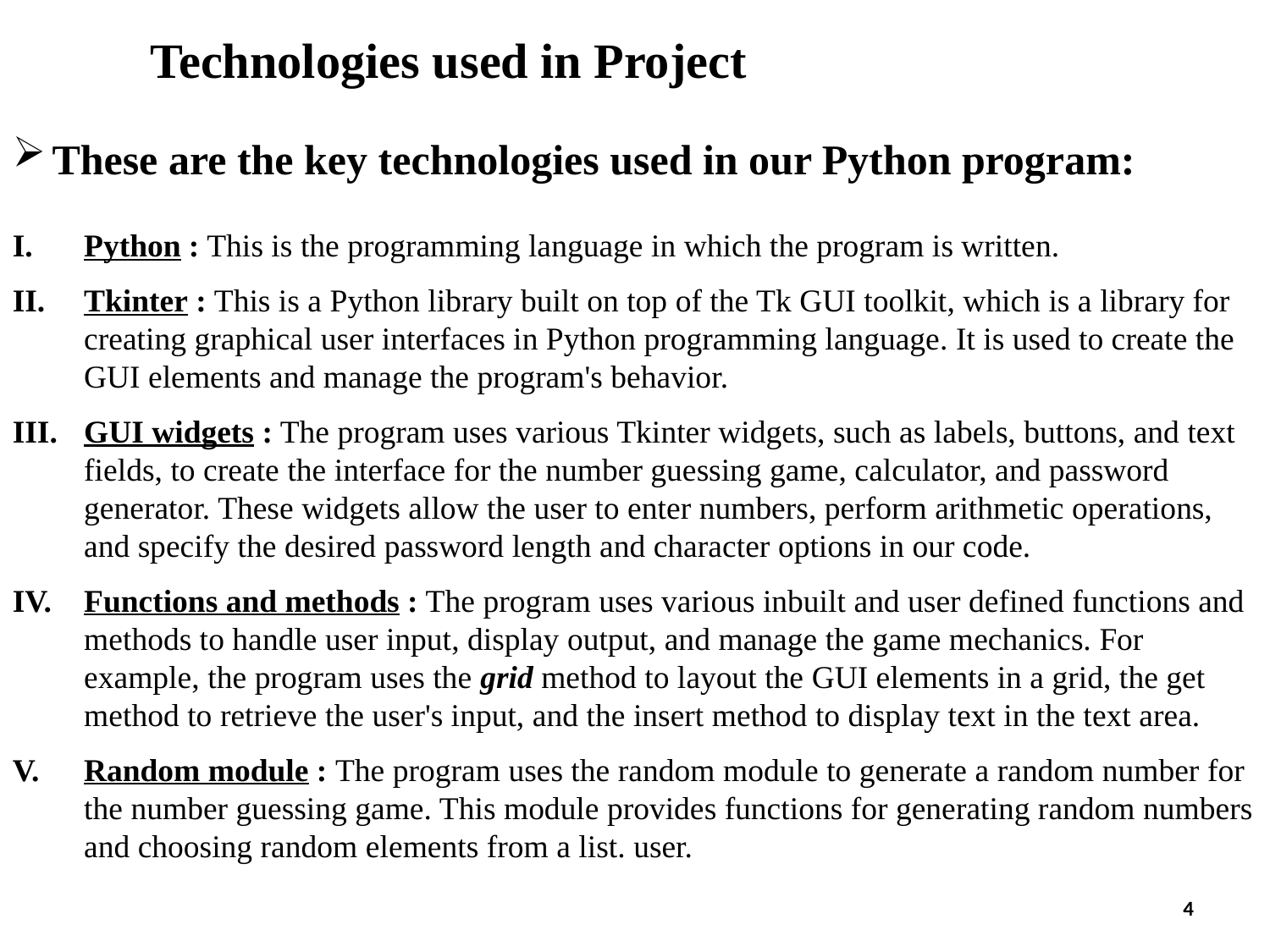

Technologies used in Project
These are the key technologies used in our Python program:

Python : This is the programming language in which the program is written.

Tkinter : This is a Python library built on top of the Tk GUI toolkit, which is a library for creating graphical user interfaces in Python programming language. It is used to create the GUI elements and manage the program's behavior.

GUI widgets : The program uses various Tkinter widgets, such as labels, buttons, and text fields, to create the interface for the number guessing game, calculator, and password generator. These widgets allow the user to enter numbers, perform arithmetic operations, and specify the desired password length and character options in our code.

Functions and methods : The program uses various inbuilt and user defined functions and methods to handle user input, display output, and manage the game mechanics. For example, the program uses the grid method to layout the GUI elements in a grid, the get method to retrieve the user's input, and the insert method to display text in the text area.

Random module : The program uses the random module to generate a random number for the number guessing game. This module provides functions for generating random numbers and choosing random elements from a list. user.

4